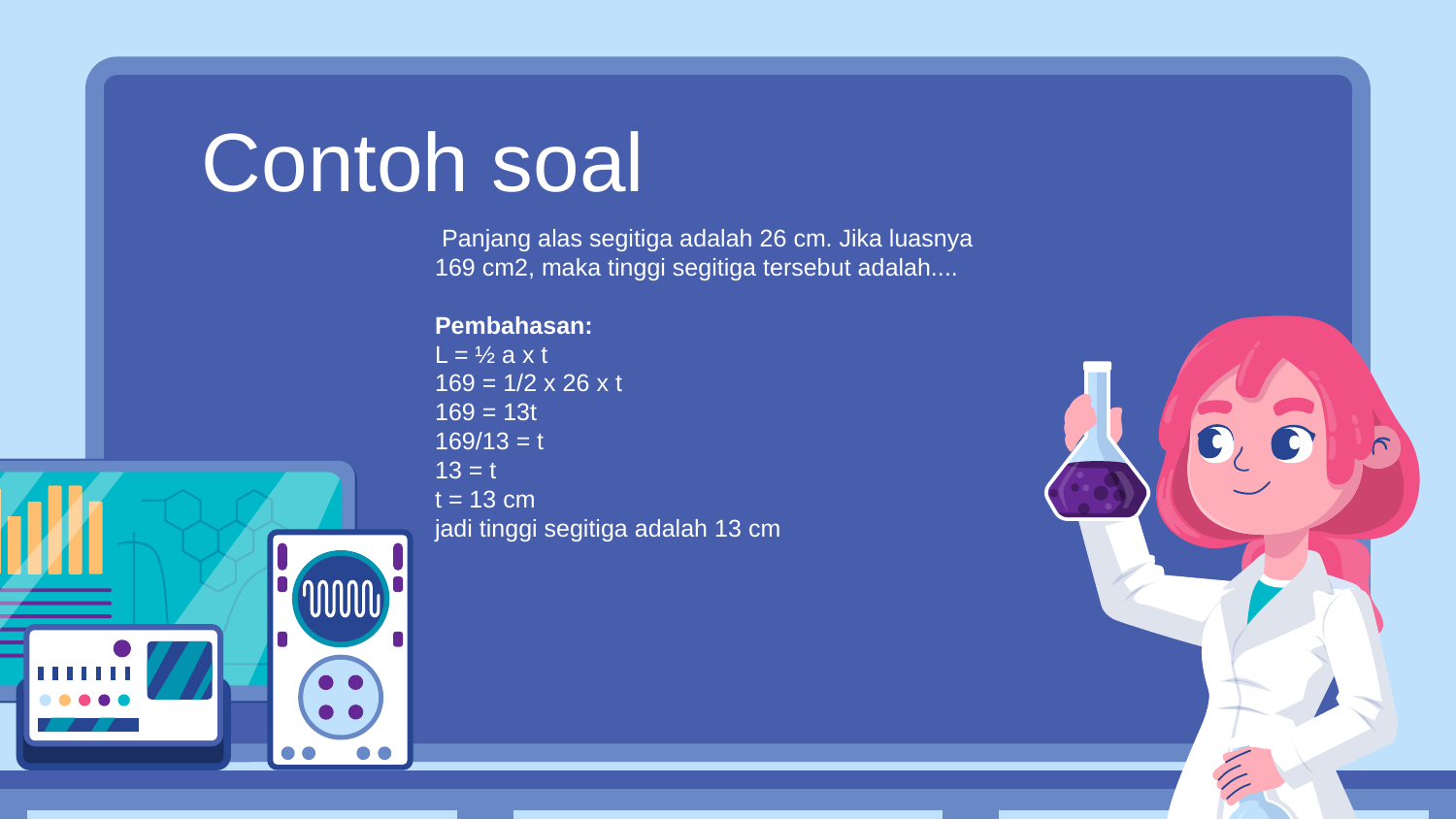

# Contoh soal
 Panjang alas segitiga adalah 26 cm. Jika luasnya 169 cm2, maka tinggi segitiga tersebut adalah....

Pembahasan:
L = ½ a x t
169 = 1/2 x 26 x t
169 = 13t
169/13 = t
13 = t
t = 13 cm
jadi tinggi segitiga adalah 13 cm